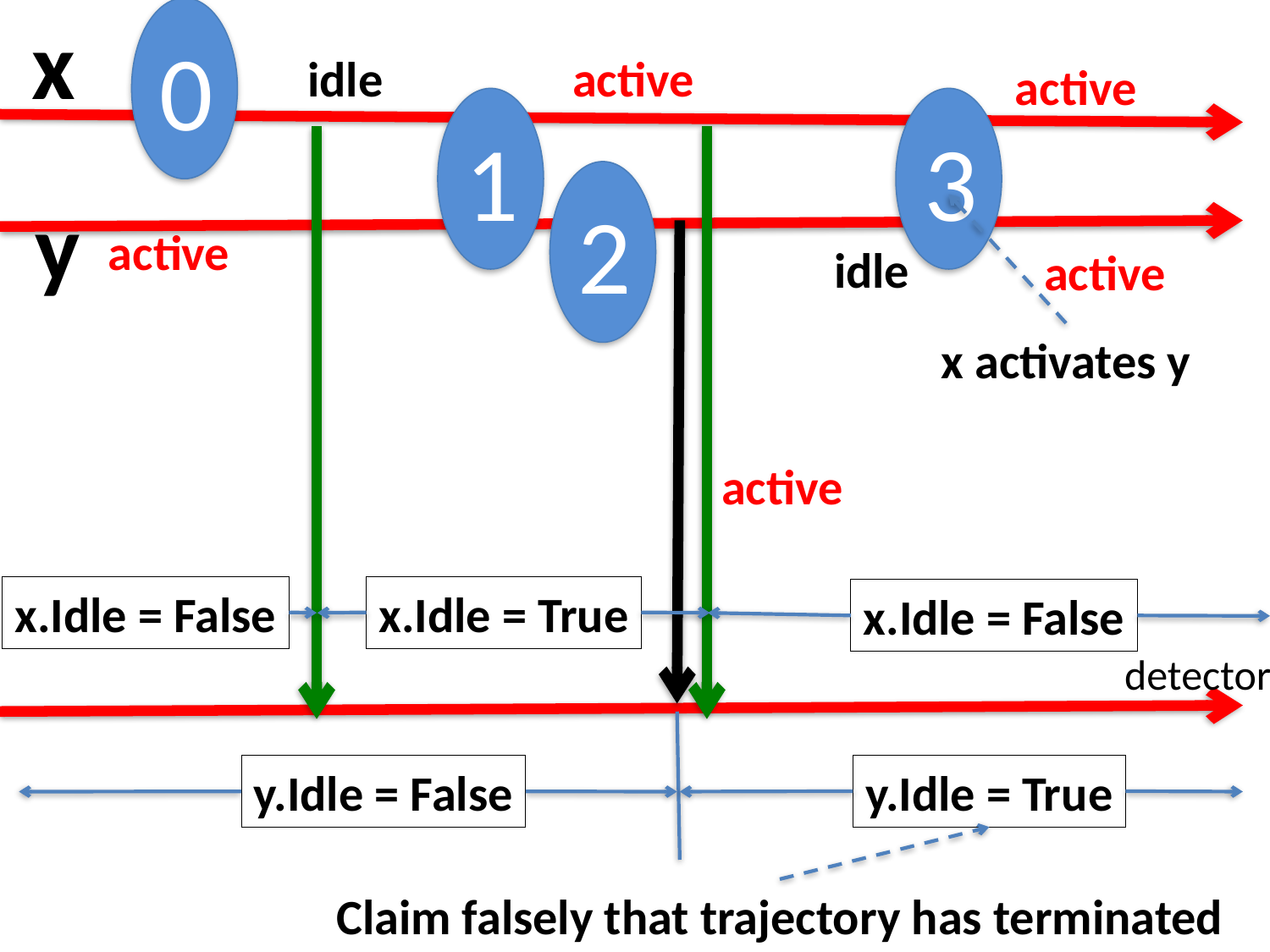

x
0
idle
active
active
1
3
2
y
active
idle
active
x activates y
active
x.Idle = False
x.Idle = True
x.Idle = False
detector
y.Idle = True
y.Idle = False
Claim falsely that trajectory has terminated